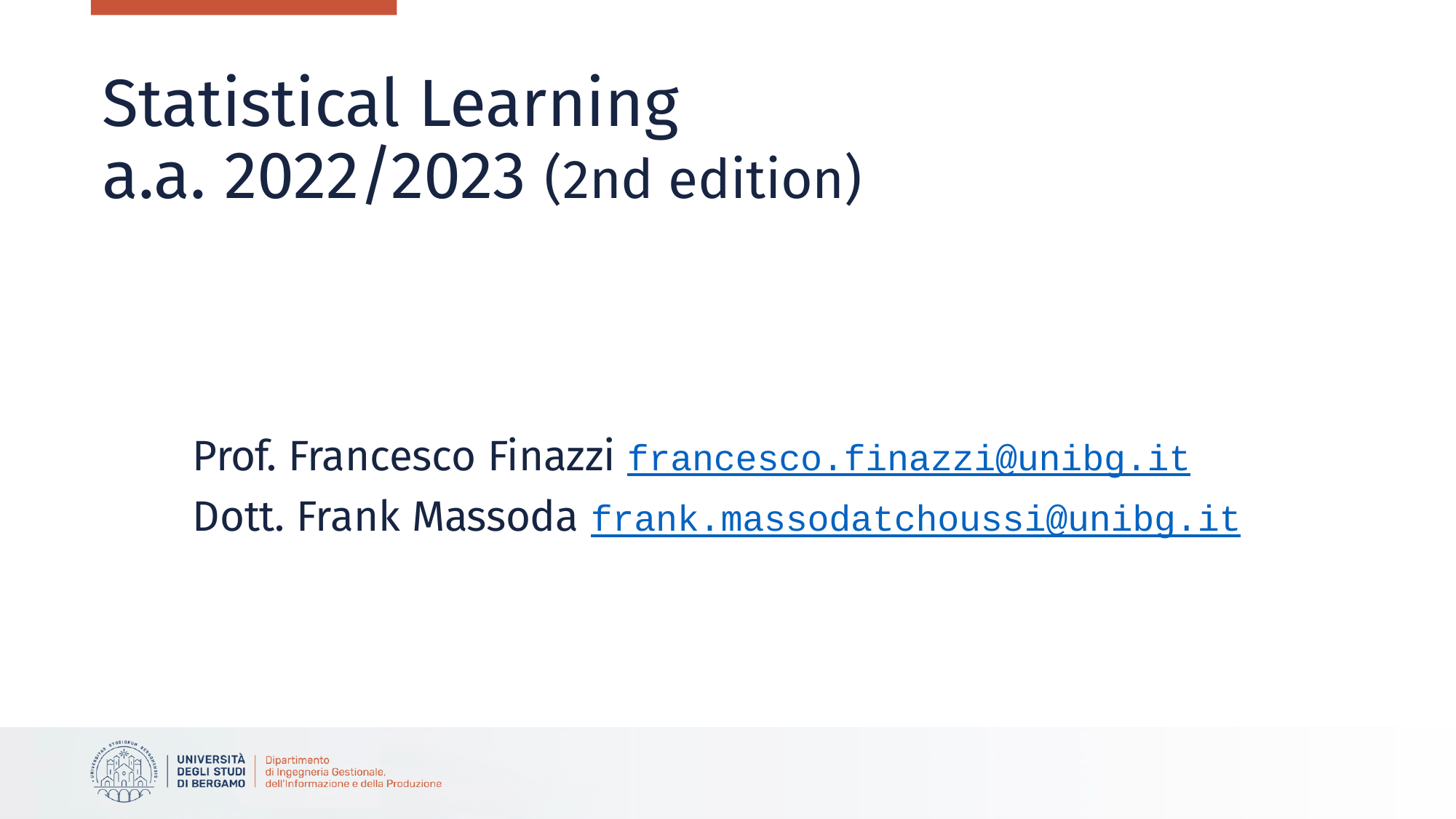

# Statistical Learning
a.a. 2022/2023 (2nd edition)
Prof. Francesco Finazzi francesco.finazzi@unibg.it
Dott. Frank Massoda frank.massodatchoussi@unibg.it